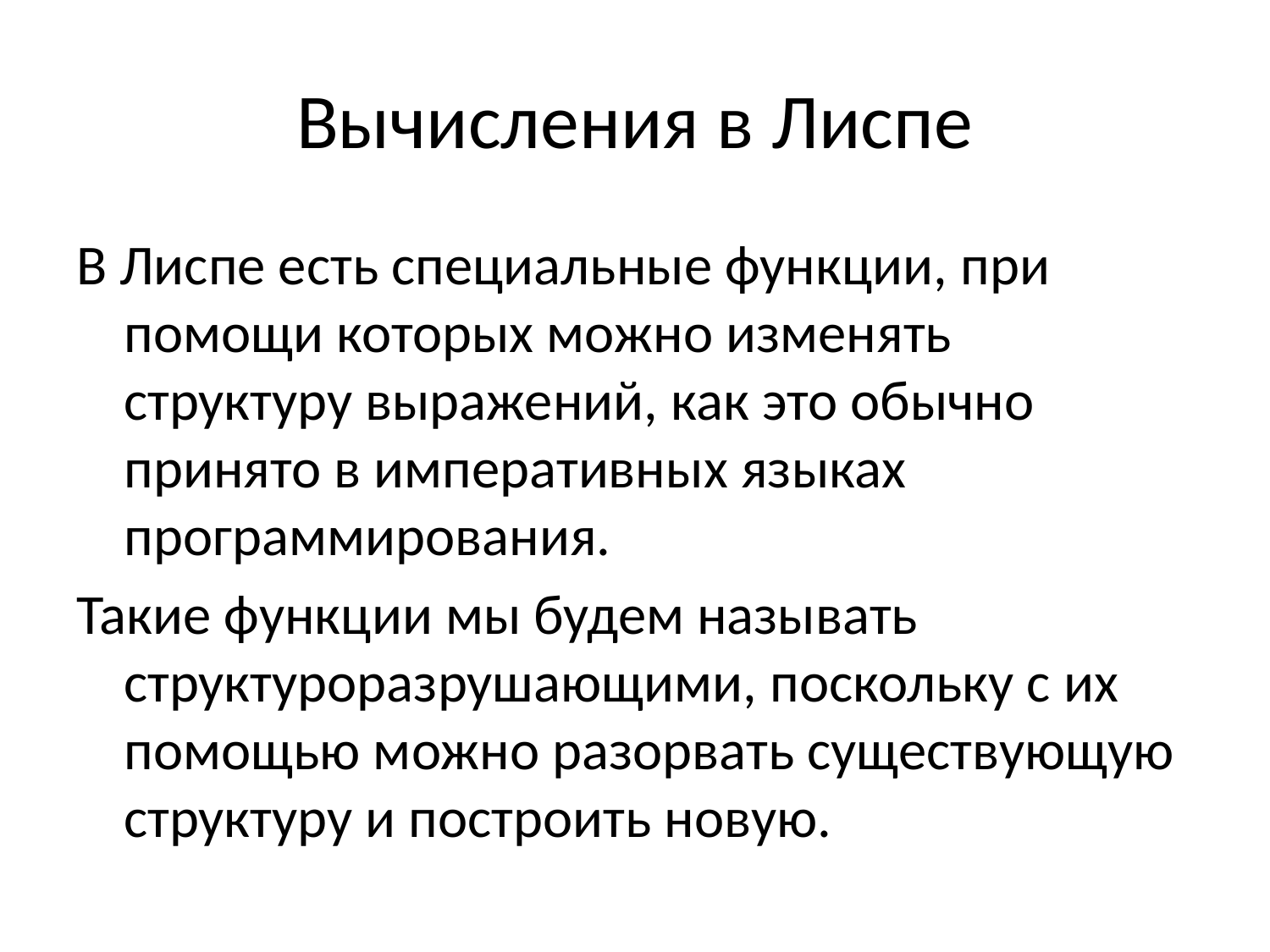

# Вычисления в Лиспе
В Лиспе есть специальные функции, при помощи которых можно изменять структуру выражений, как это обычно принято в императивных языках программирования.
Такие функции мы будем называть структуроразрушающими, поскольку с их помощью можно разорвать существующую структуру и построить новую.